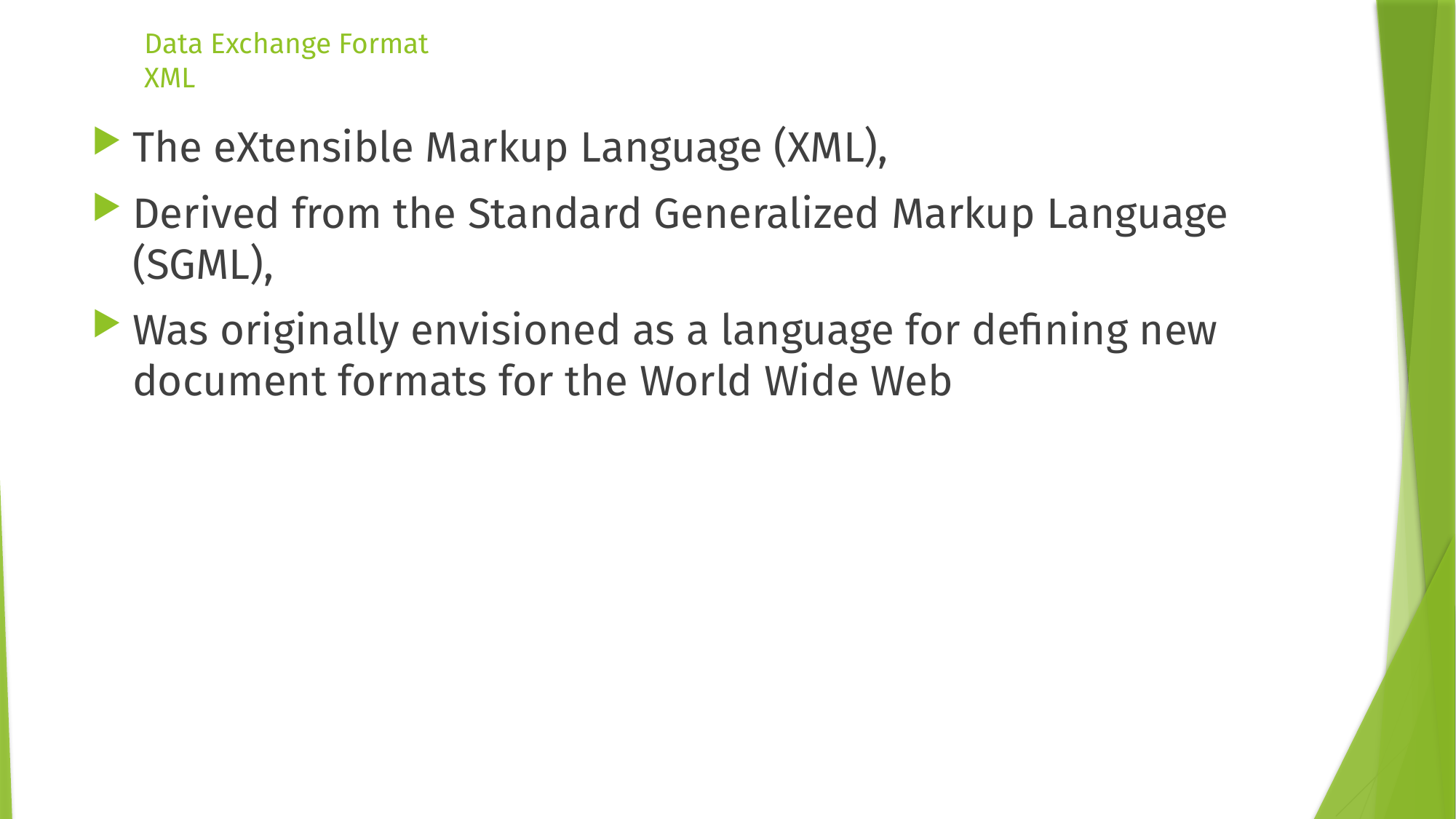

# Data Exchange Format XML
The eXtensible Markup Language (XML),
Derived from the Standard Generalized Markup Language (SGML),
Was originally envisioned as a language for defining new document formats for the World Wide Web